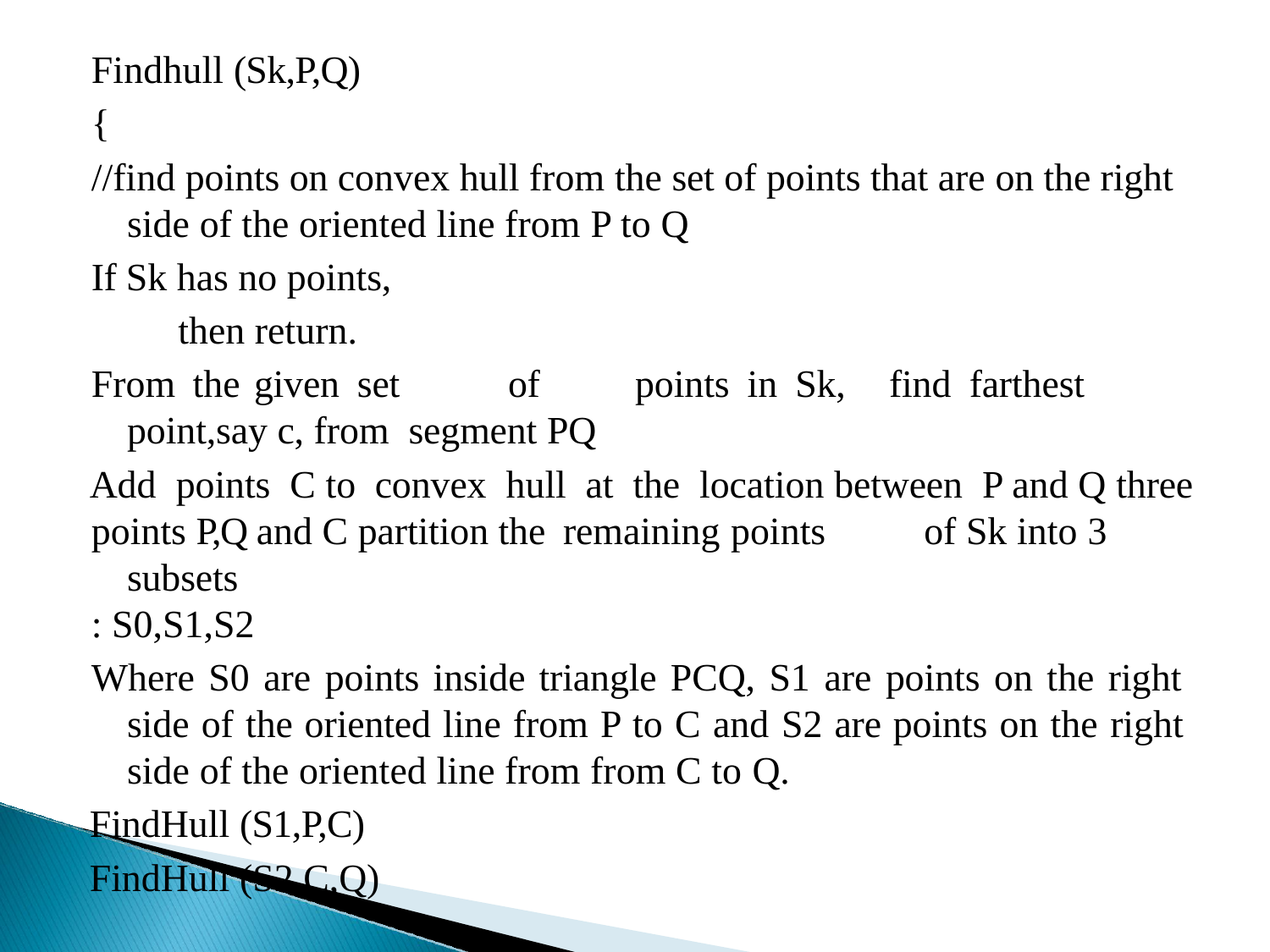

Findhull (Sk,P,Q)
{
//find points on convex hull from the set of points that are on the right  side of the oriented line from P to Q
If Sk has no points,  then return.
From the	given set	of	points in Sk,	find farthest	point,say c, from  segment PQ
Add  points  C to convex hull at the location between P and Q three
points P,Q and C partition the remaining points	of Sk into 3 subsets
: S0,S1,S2
Where S0 are points inside triangle PCQ, S1 are points on the right  side of the oriented line from P to C and S2 are points on the right  side of the oriented line from from C to Q.
FindHull (S1,P,C)
FindHull (S2,C,Q)